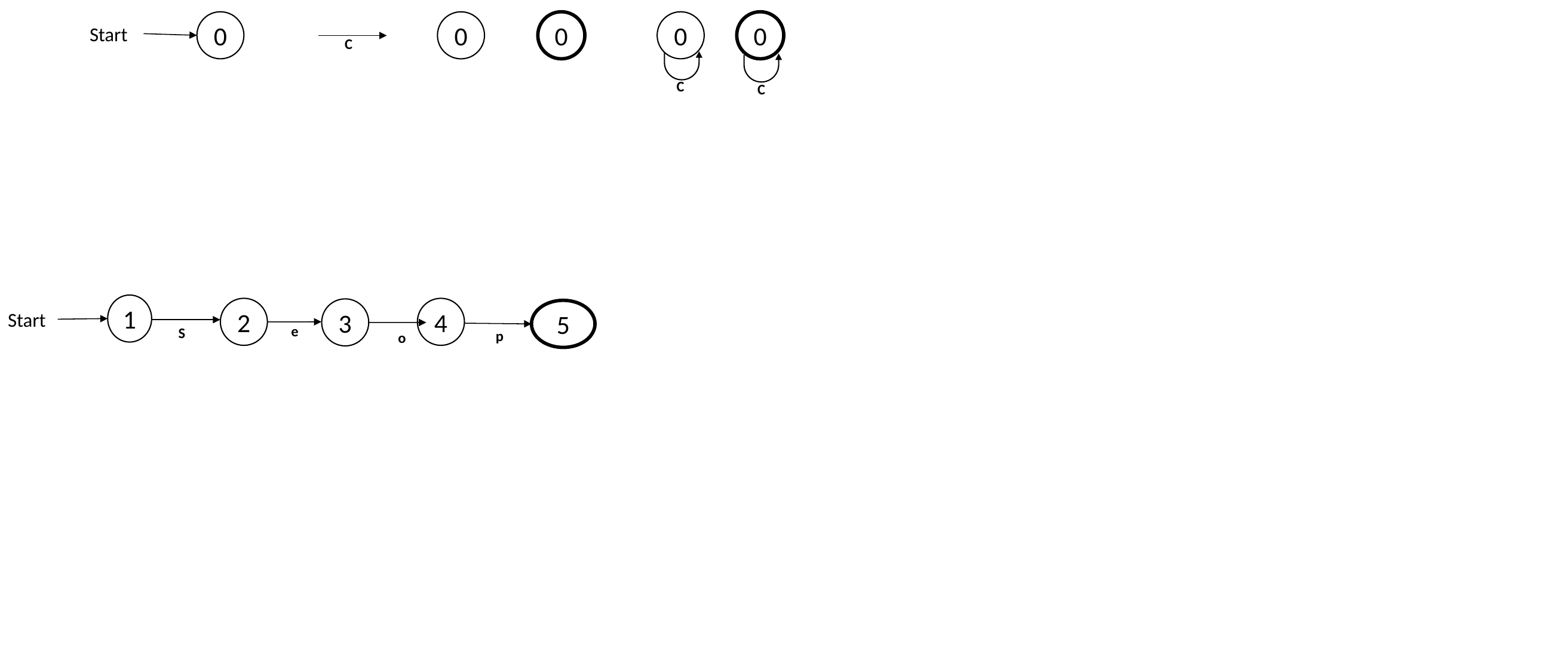

0
Start
0
0

C
0

C
0
C
1
Start
2
4
3
5
e
S

o
p